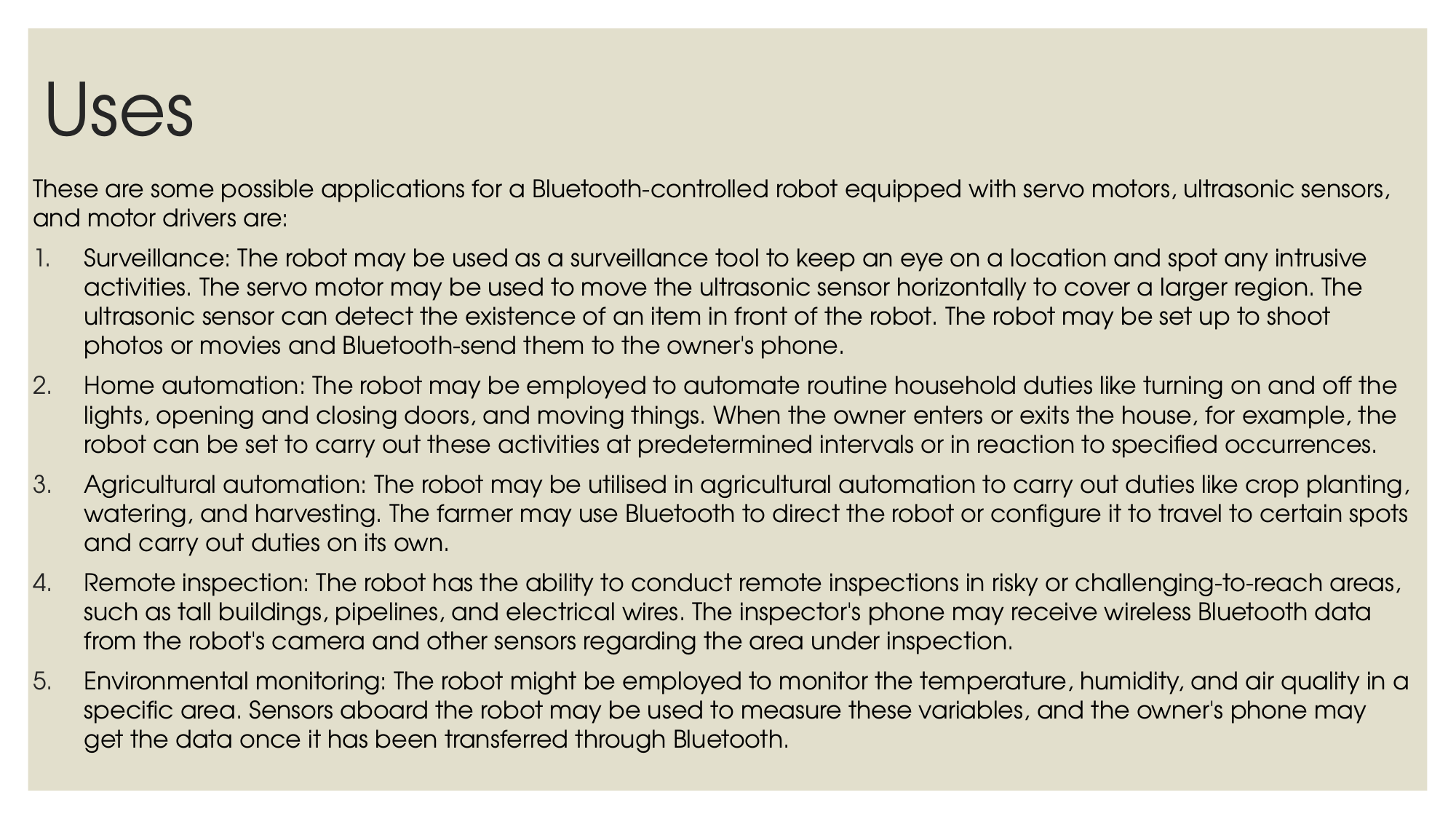

# Uses
These are some possible applications for a Bluetooth-controlled robot equipped with servo motors, ultrasonic sensors, and motor drivers are:
Surveillance: The robot may be used as a surveillance tool to keep an eye on a location and spot any intrusive activities. The servo motor may be used to move the ultrasonic sensor horizontally to cover a larger region. The ultrasonic sensor can detect the existence of an item in front of the robot. The robot may be set up to shoot photos or movies and Bluetooth-send them to the owner's phone.
Home automation: The robot may be employed to automate routine household duties like turning on and off the lights, opening and closing doors, and moving things. When the owner enters or exits the house, for example, the robot can be set to carry out these activities at predetermined intervals or in reaction to specified occurrences.
Agricultural automation: The robot may be utilised in agricultural automation to carry out duties like crop planting, watering, and harvesting. The farmer may use Bluetooth to direct the robot or configure it to travel to certain spots and carry out duties on its own.
Remote inspection: The robot has the ability to conduct remote inspections in risky or challenging-to-reach areas, such as tall buildings, pipelines, and electrical wires. The inspector's phone may receive wireless Bluetooth data from the robot's camera and other sensors regarding the area under inspection.
Environmental monitoring: The robot might be employed to monitor the temperature, humidity, and air quality in a specific area. Sensors aboard the robot may be used to measure these variables, and the owner's phone may get the data once it has been transferred through Bluetooth.